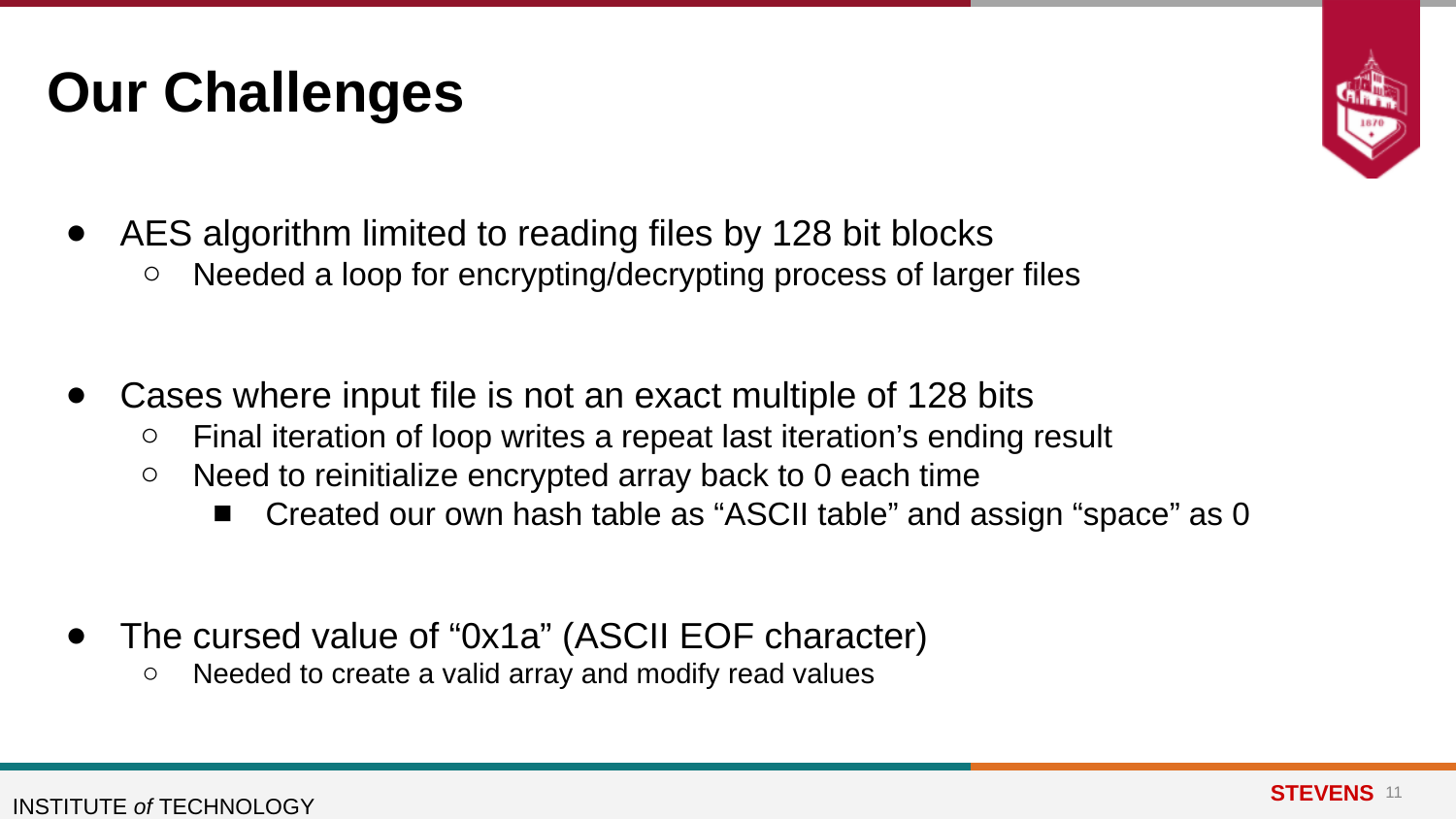

# Our Challenges

AES algorithm limited to reading files by 128 bit blocks
Needed a loop for encrypting/decrypting process of larger files

Cases where input file is not an exact multiple of 128 bits
Final iteration of loop writes a repeat last iteration’s ending result
Need to reinitialize encrypted array back to 0 each time
Created our own hash table as “ASCII table” and assign “space” as 0

The cursed value of “0x1a” (ASCII EOF character)
Needed to create a valid array and modify read values
11